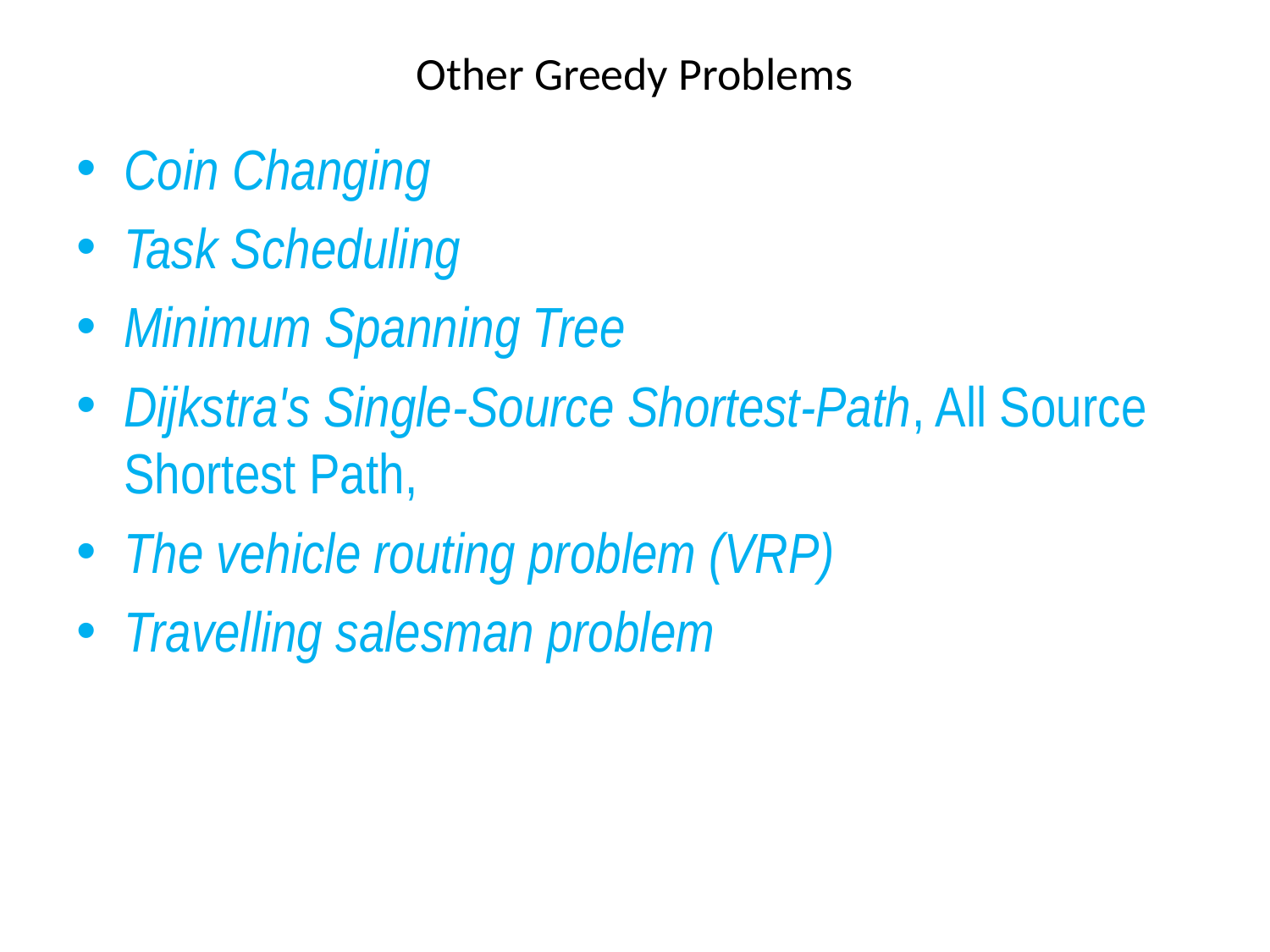

# Other Greedy Problems
Coin Changing
Task Scheduling
Minimum Spanning Tree
Dijkstra's Single-Source Shortest-Path, All Source Shortest Path,
The vehicle routing problem (VRP)
Travelling salesman problem